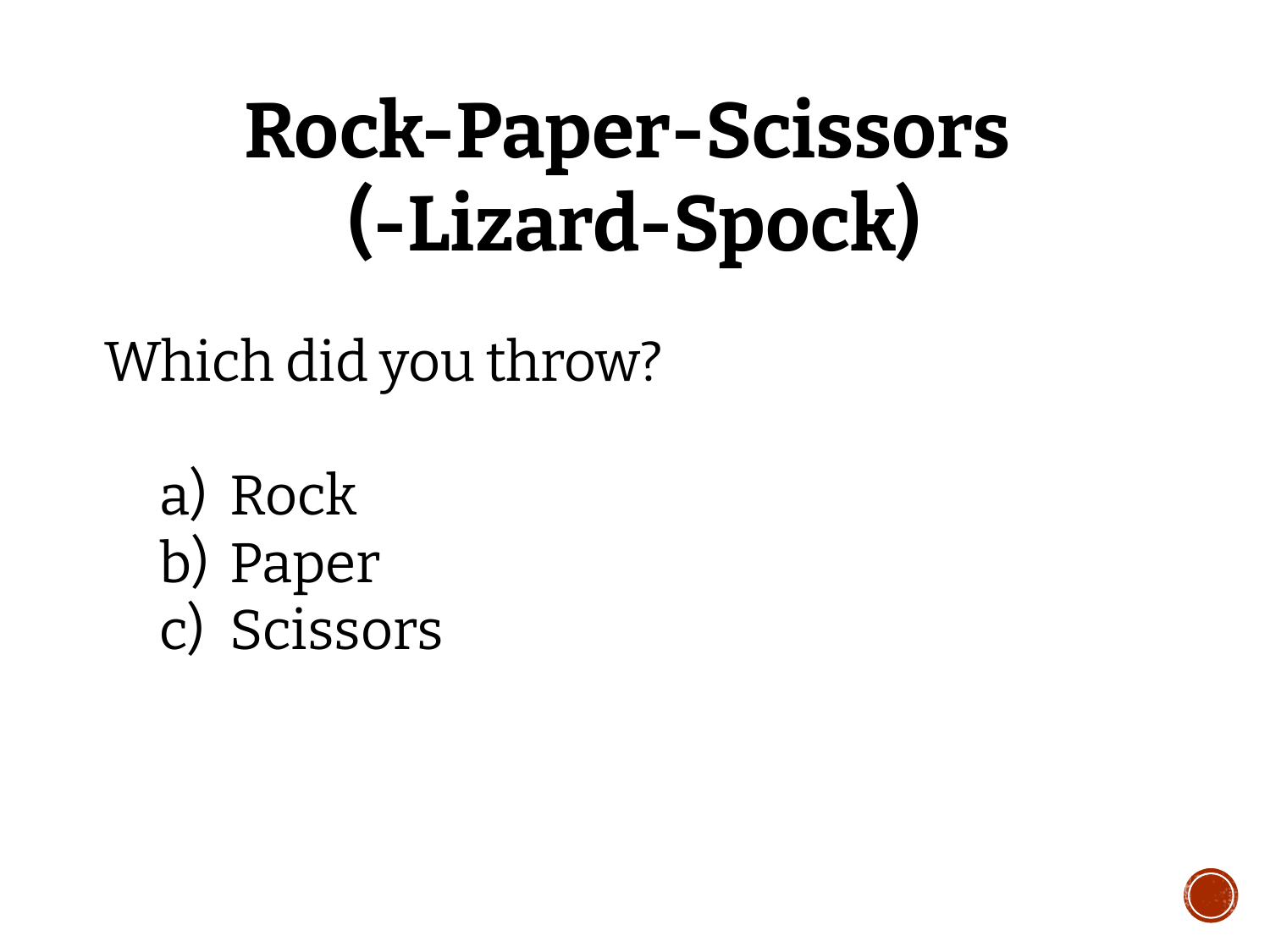

Rock-Paper-Scissors
(-Lizard-Spock)
Which did you throw?

Rock
Paper
Scissors